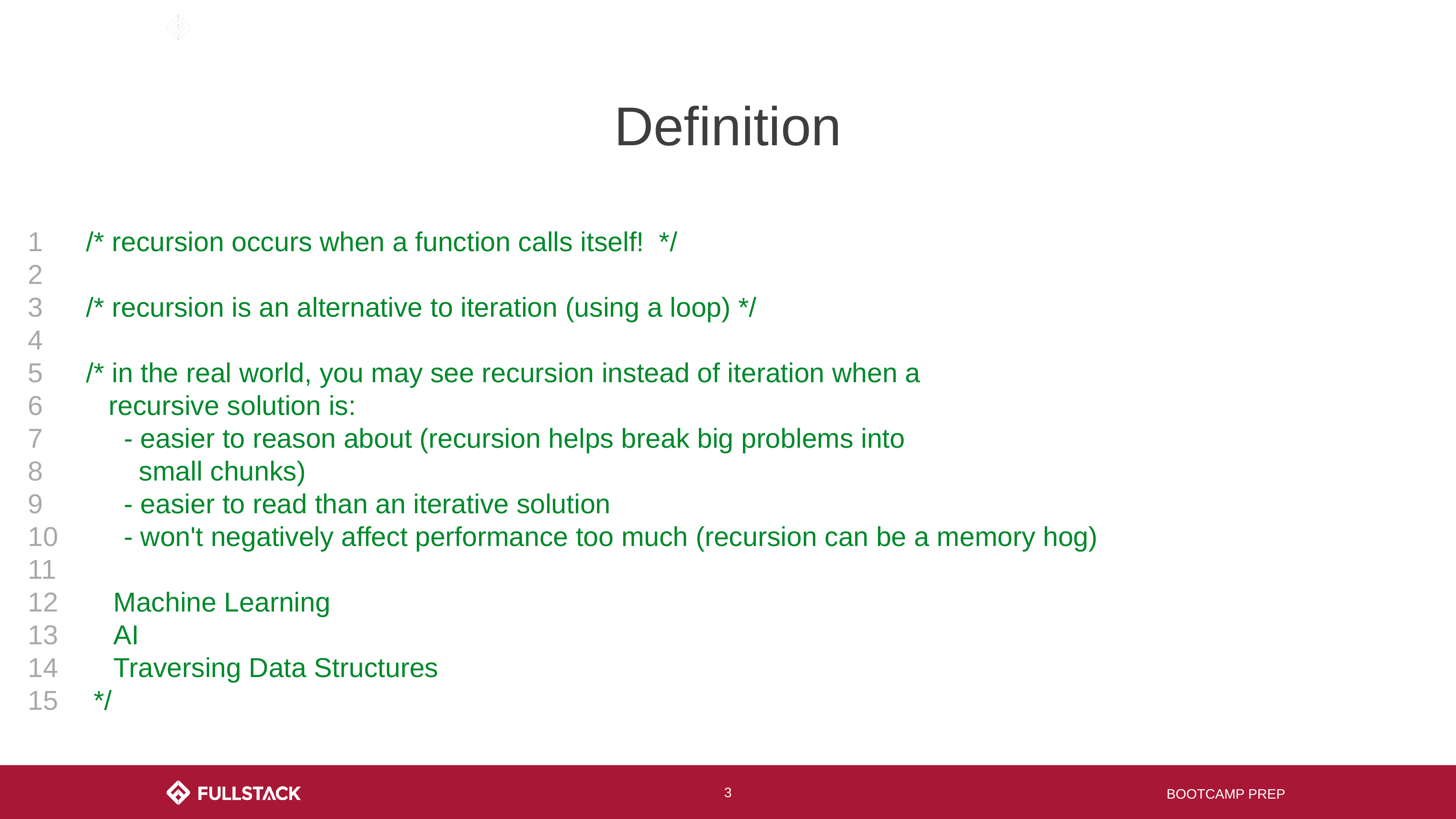

# Definition
1
2
3
4
5
6
7
8
9
10
11
12
13
14
15

/* recursion occurs when a function calls itself!  */

/* recursion is an alternative to iteration (using a loop) */

/* in the real world, you may see recursion instead of iteration when a
   recursive solution is:
     - easier to reason about (recursion helps break big problems into
       small chunks)
     - easier to read than an iterative solution
     - won't negatively affect performance too much (recursion can be a memory hog)

Machine Learning
AI
Traversing Data Structures
 */
3
BOOTCAMP PREP